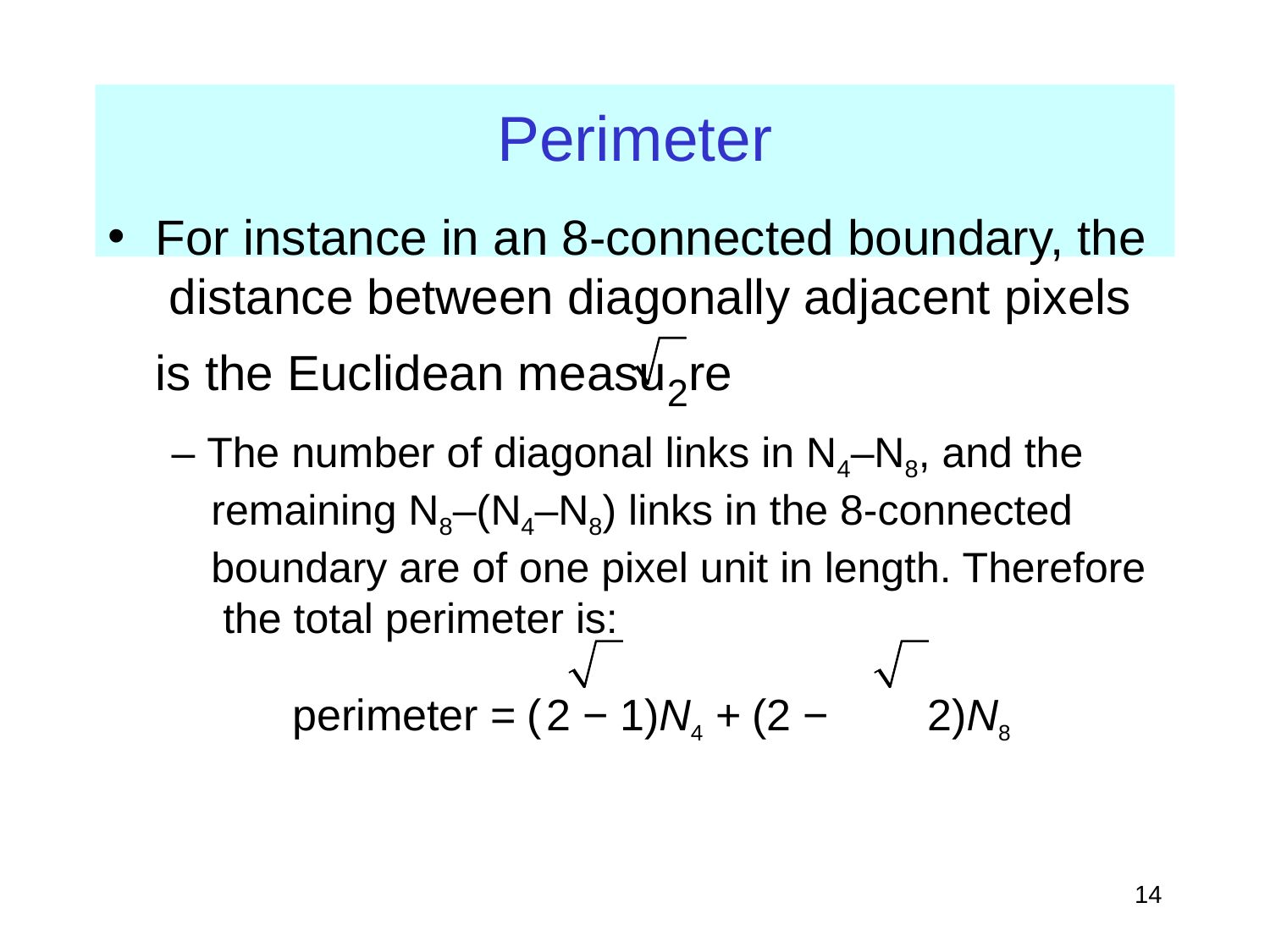

# Perimeter
For instance in an 8-connected boundary, the  distance between diagonally adjacent pixels  is the Euclidean measu2re
– The number of diagonal links in N4–N8, and the  remaining N8–(N4–N8) links in the 8-connected  boundary are of one pixel unit in length. Therefore  the total perimeter is:

perimeter = (	2 − 1)N4  + (2 −	2)N8

14